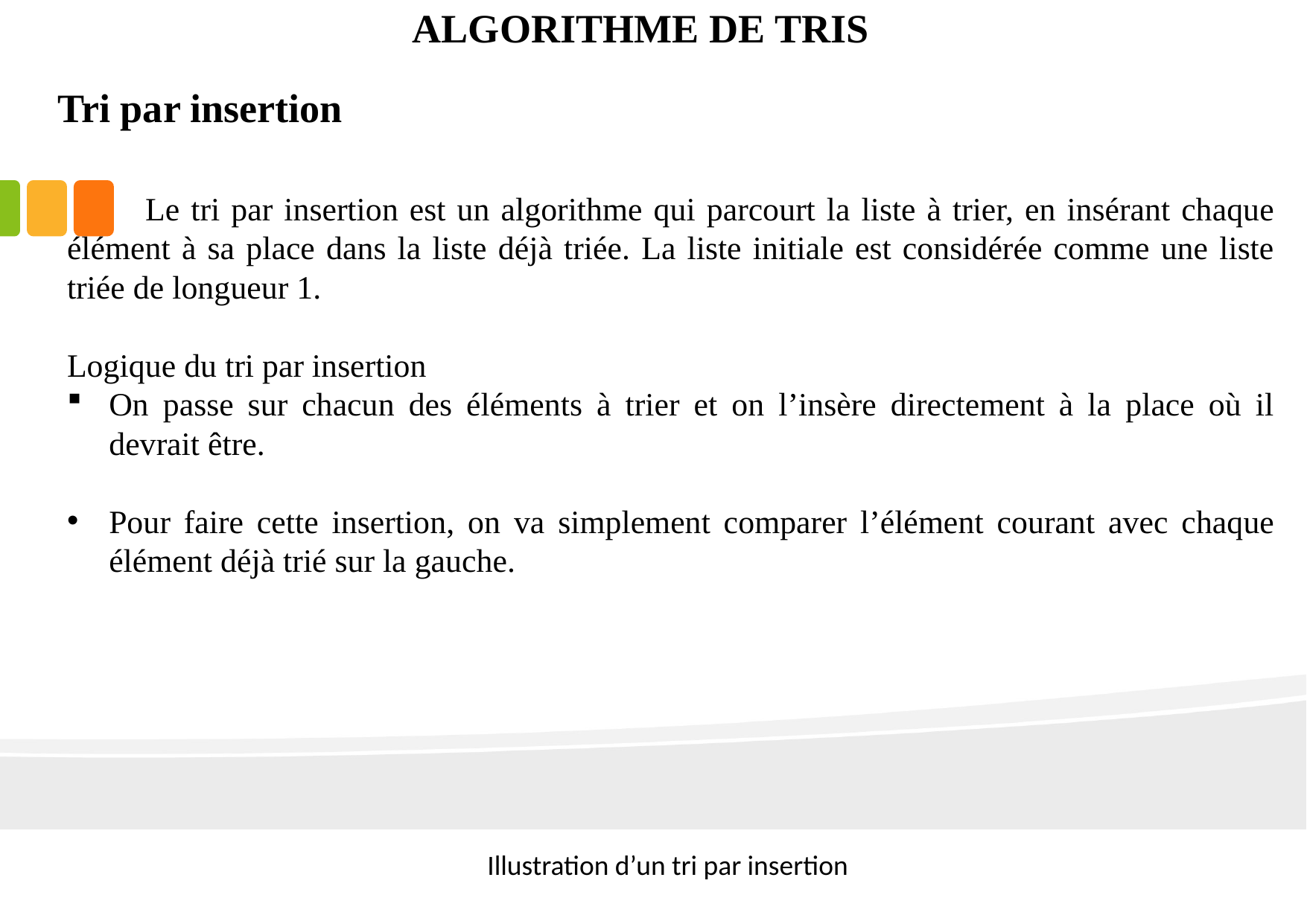

# ALGORITHME DE TRIS
Tri par insertion
       Le tri par insertion est un algorithme qui parcourt la liste à trier, en insérant chaque élément à sa place dans la liste déjà triée. La liste initiale est considérée comme une liste triée de longueur 1.

Logique du tri par insertion
On passe sur chacun des éléments à trier et on l’insère directement à la place où il devrait être.

Pour faire cette insertion, on va simplement comparer l’élément courant avec chaque élément déjà trié sur la gauche.

Illustration d’un tri par insertion